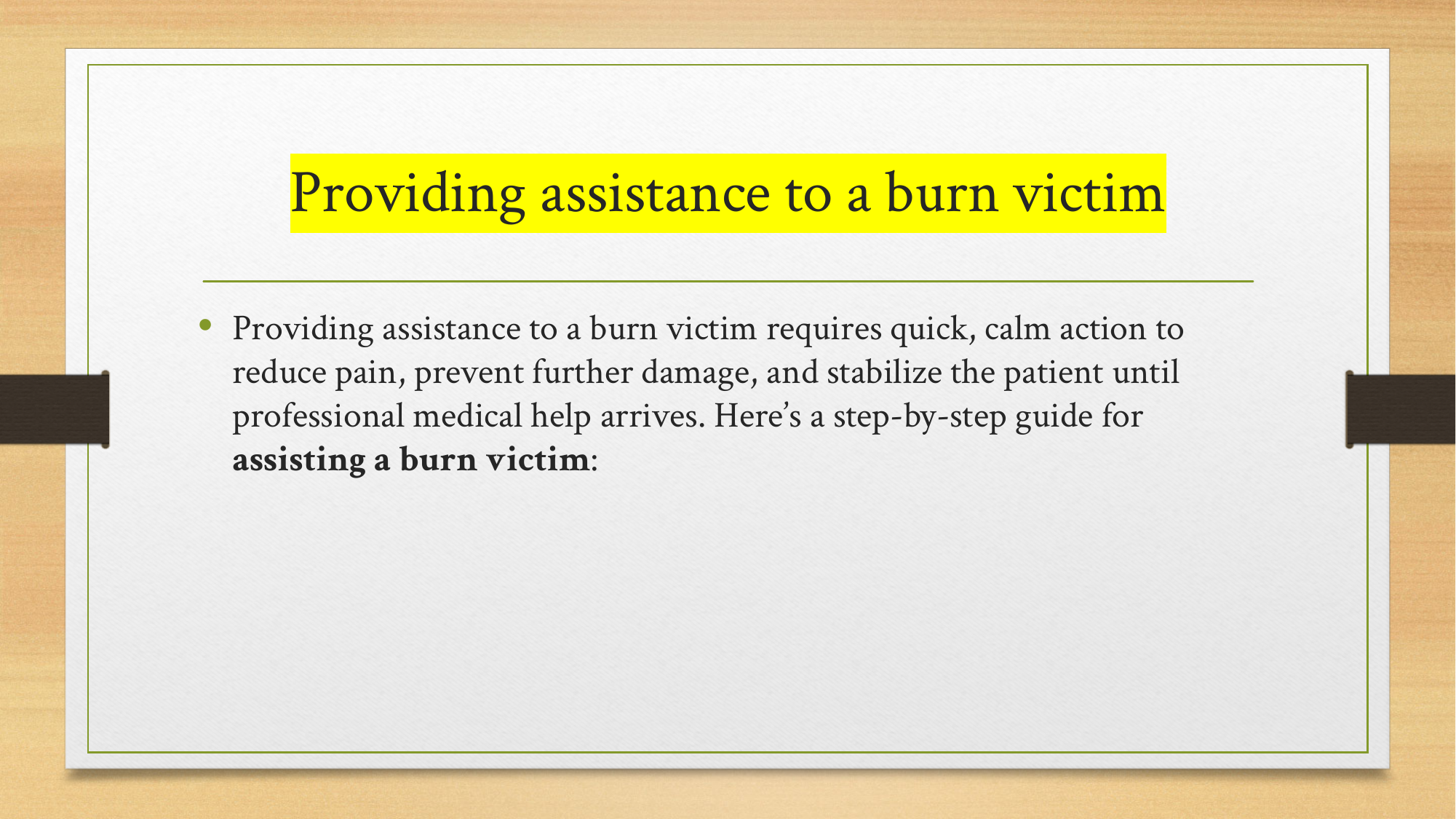

# Providing assistance to a burn victim
Providing assistance to a burn victim requires quick, calm action to reduce pain, prevent further damage, and stabilize the patient until professional medical help arrives. Here’s a step-by-step guide for assisting a burn victim: